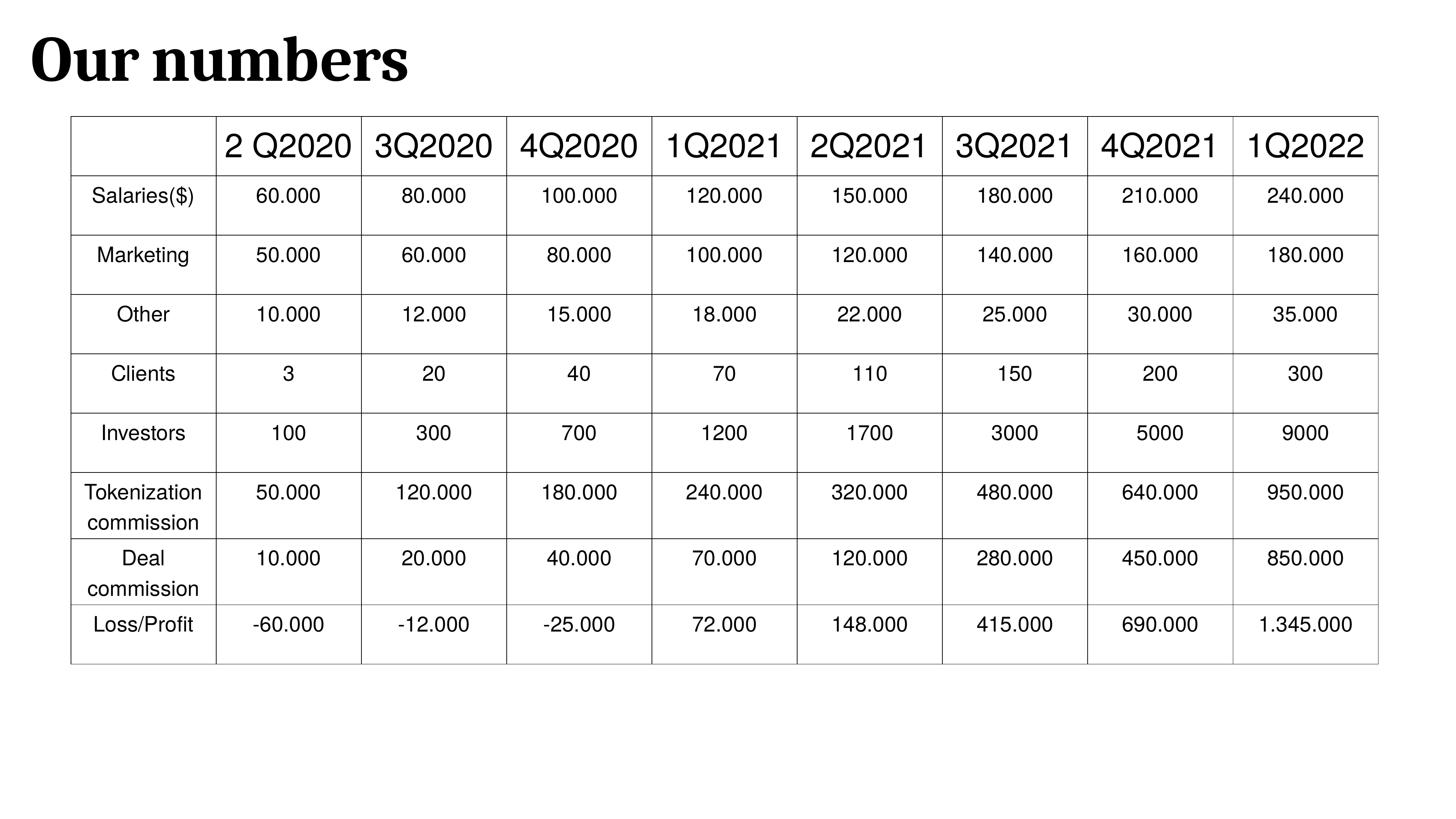

# Our numbers
|  | 2 Q2020 | 3Q2020 | 4Q2020 | 1Q2021 | 2Q2021 | 3Q2021 | 4Q2021 | 1Q2022 |
| --- | --- | --- | --- | --- | --- | --- | --- | --- |
| Salaries($) | 60.000 | 80.000 | 100.000 | 120.000 | 150.000 | 180.000 | 210.000 | 240.000 |
| Marketing | 50.000 | 60.000 | 80.000 | 100.000 | 120.000 | 140.000 | 160.000 | 180.000 |
| Other | 10.000 | 12.000 | 15.000 | 18.000 | 22.000 | 25.000 | 30.000 | 35.000 |
| Clients | 3 | 20 | 40 | 70 | 110 | 150 | 200 | 300 |
| Investors | 100 | 300 | 700 | 1200 | 1700 | 3000 | 5000 | 9000 |
| Tokenization commission | 50.000 | 120.000 | 180.000 | 240.000 | 320.000 | 480.000 | 640.000 | 950.000 |
| Deal commission | 10.000 | 20.000 | 40.000 | 70.000 | 120.000 | 280.000 | 450.000 | 850.000 |
| Loss/Profit | -60.000 | -12.000 | -25.000 | 72.000 | 148.000 | 415.000 | 690.000 | 1.345.000 |